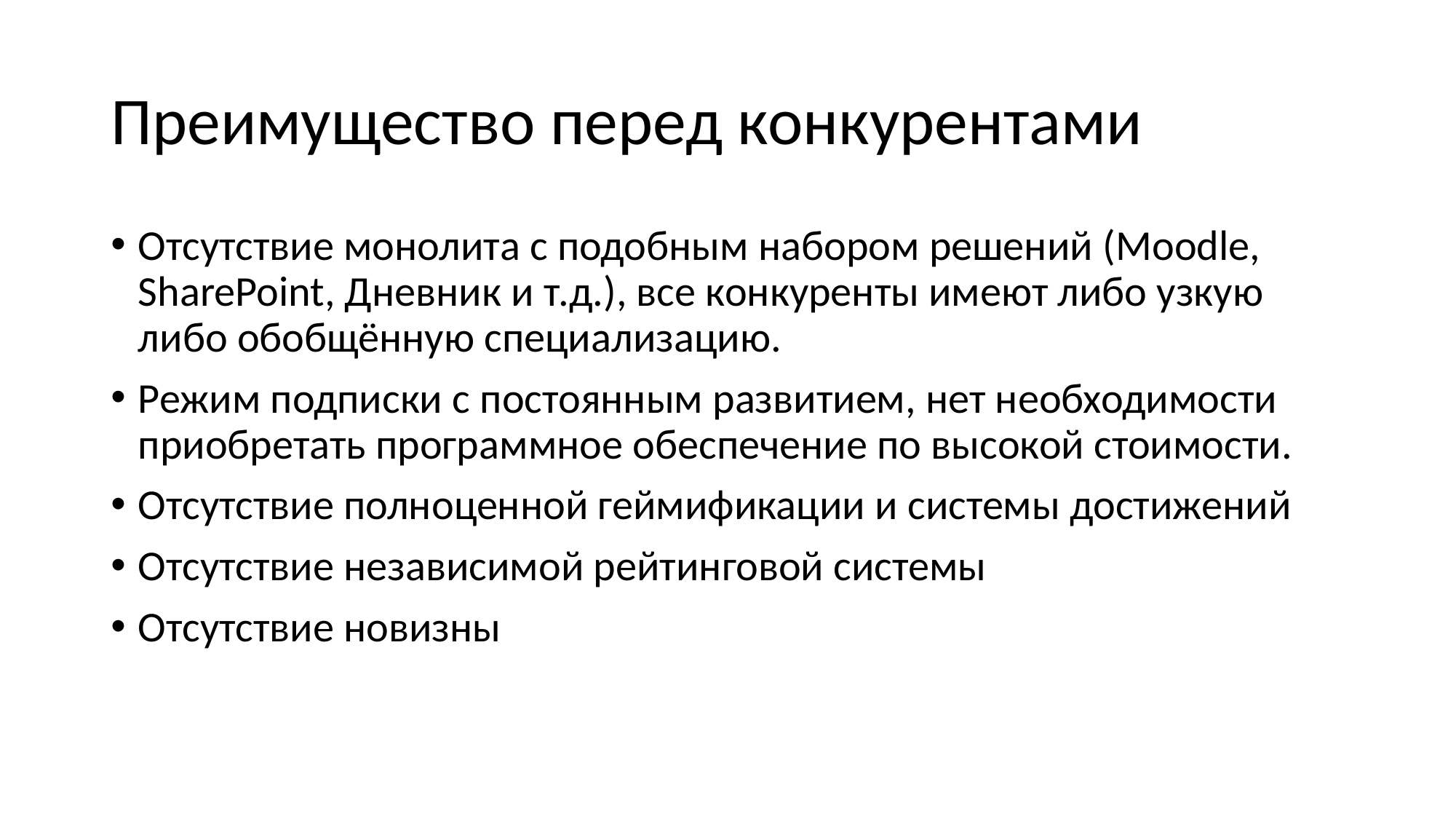

# Преимущество перед конкурентами
Отсутствие монолита с подобным набором решений (Moodle, SharePoint, Дневник и т.д.), все конкуренты имеют либо узкую либо обобщённую специализацию.
Режим подписки с постоянным развитием, нет необходимости приобретать программное обеспечение по высокой стоимости.
Отсутствие полноценной геймификации и системы достижений
Отсутствие независимой рейтинговой системы
Отсутствие новизны